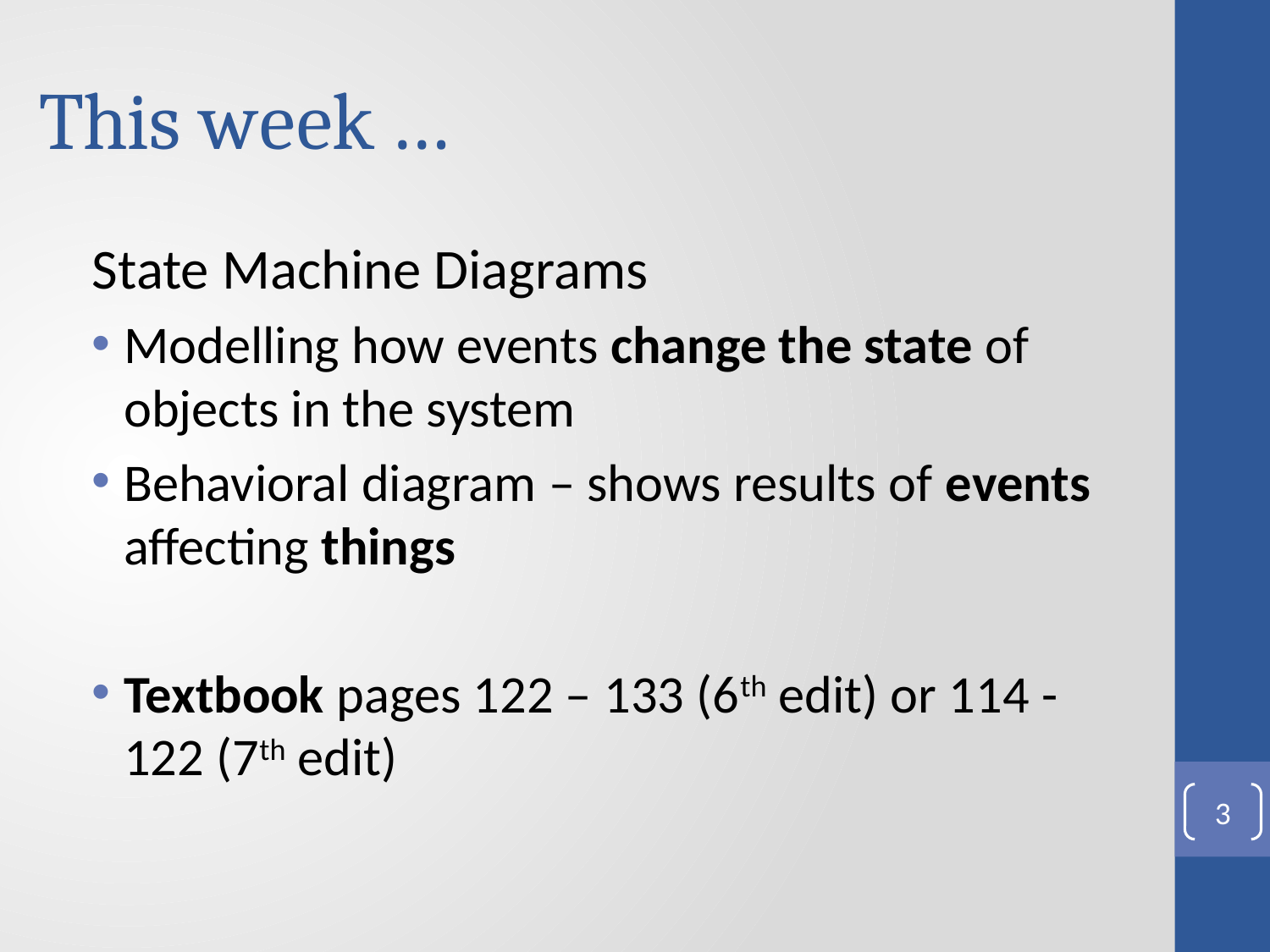

# This week …
State Machine Diagrams
Modelling how events change the state of objects in the system
Behavioral diagram – shows results of events affecting things

Textbook pages 122 – 133 (6th edit) or 114 -122 (7th edit)
3